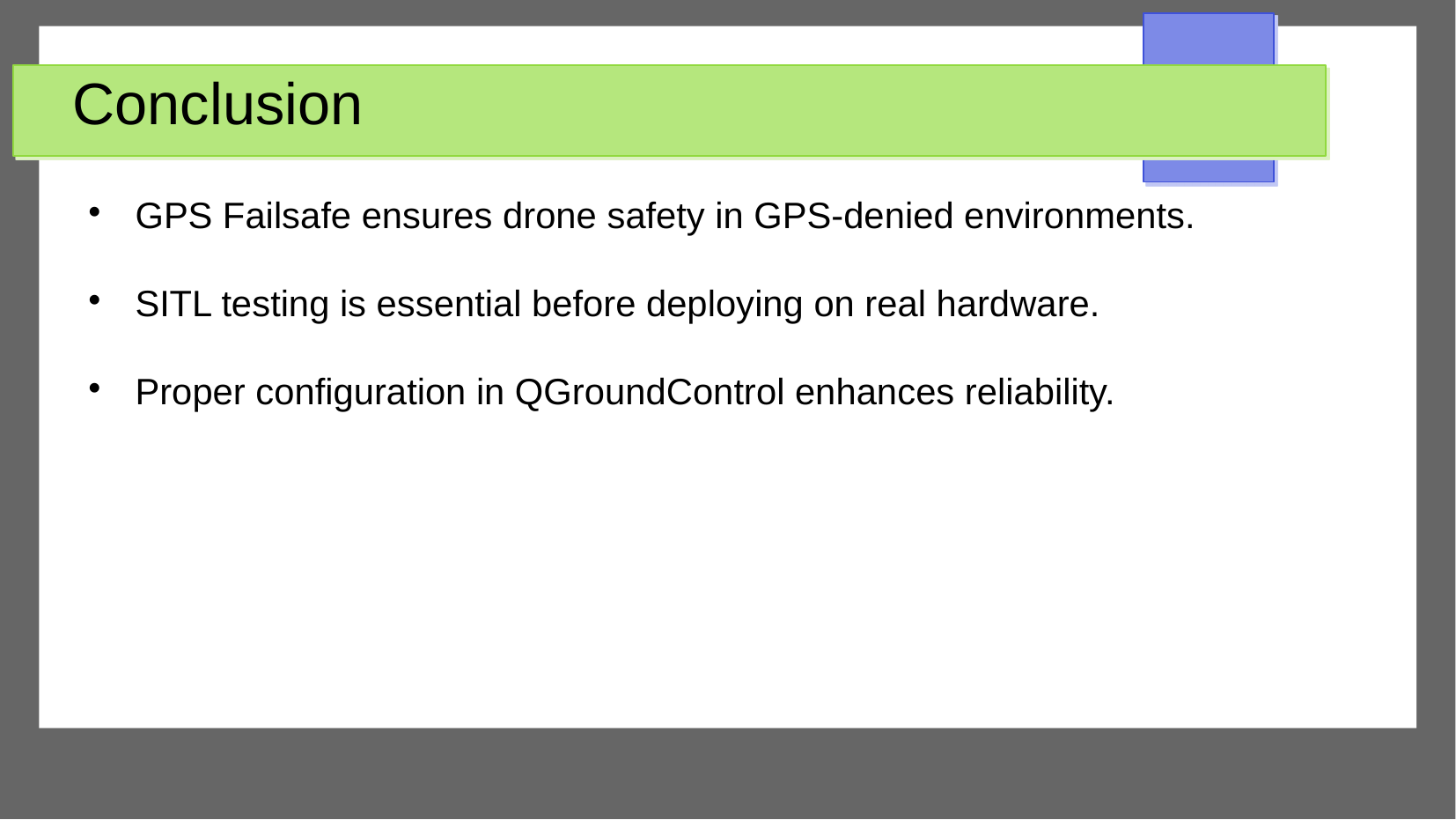

# Conclusion
GPS Failsafe ensures drone safety in GPS-denied environments.

SITL testing is essential before deploying on real hardware.

Proper configuration in QGroundControl enhances reliability.